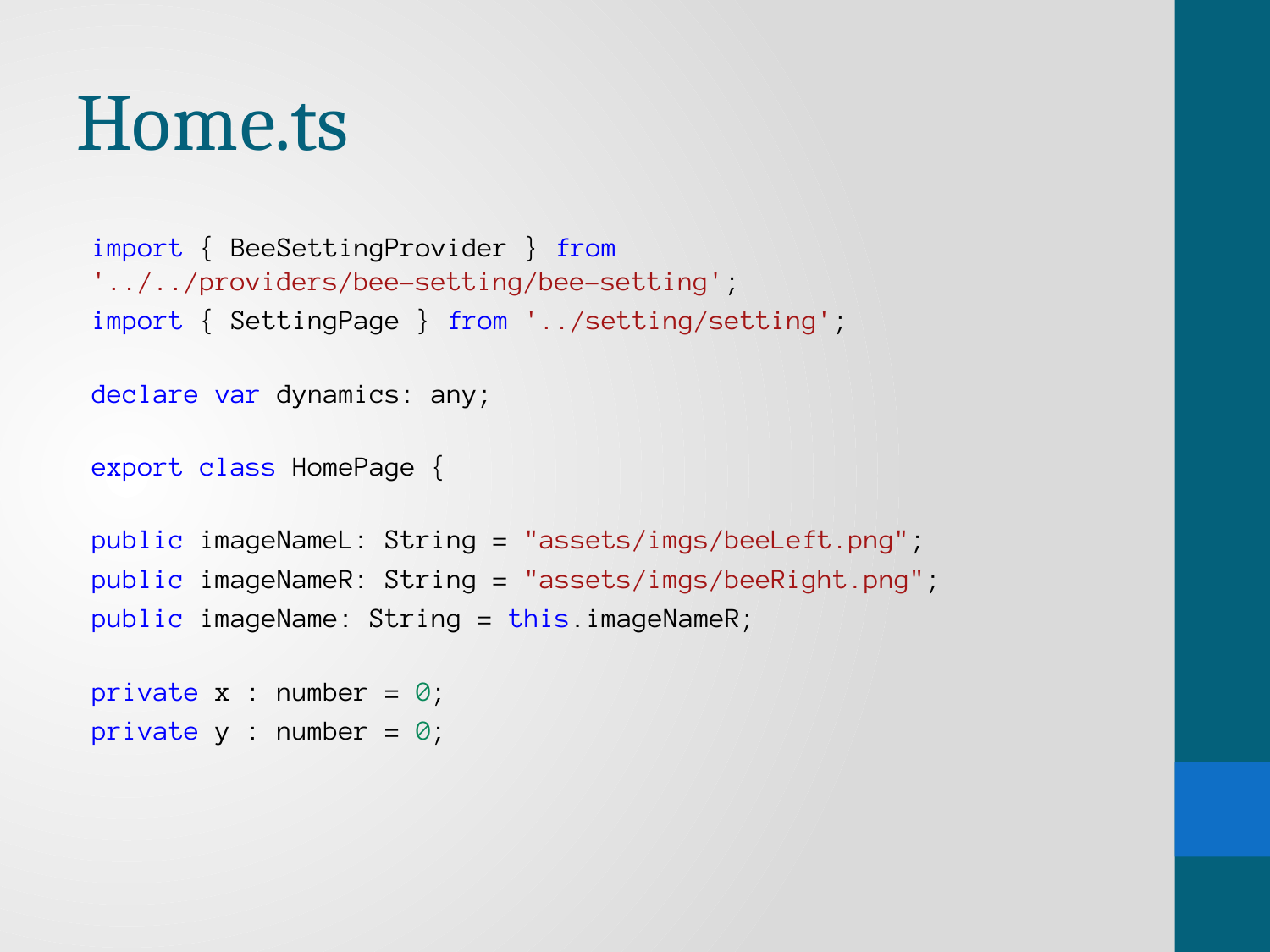

# Home.ts
import { BeeSettingProvider } from '../../providers/bee-setting/bee-setting';
import { SettingPage } from '../setting/setting';
declare var dynamics: any;
export class HomePage {
public imageNameL: String = "assets/imgs/beeLeft.png";
public imageNameR: String = "assets/imgs/beeRight.png";
public imageName: String = this.imageNameR;
private x : number = 0;
private y : number = 0;